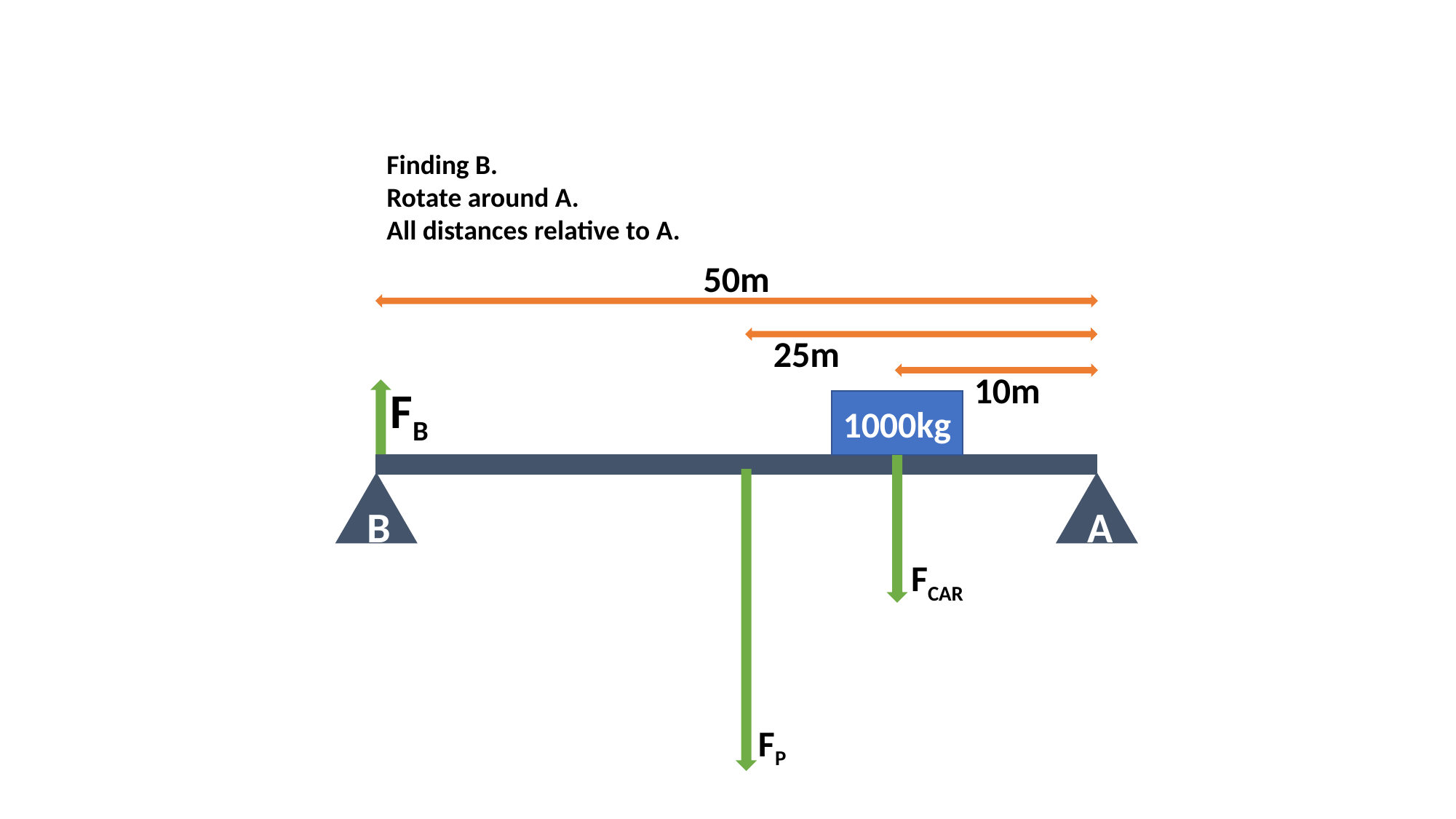

Finding B.
Rotate around A.
All distances relative to A.
50m

25m

10m

FB

1000kg

B
A
FCAR
FP